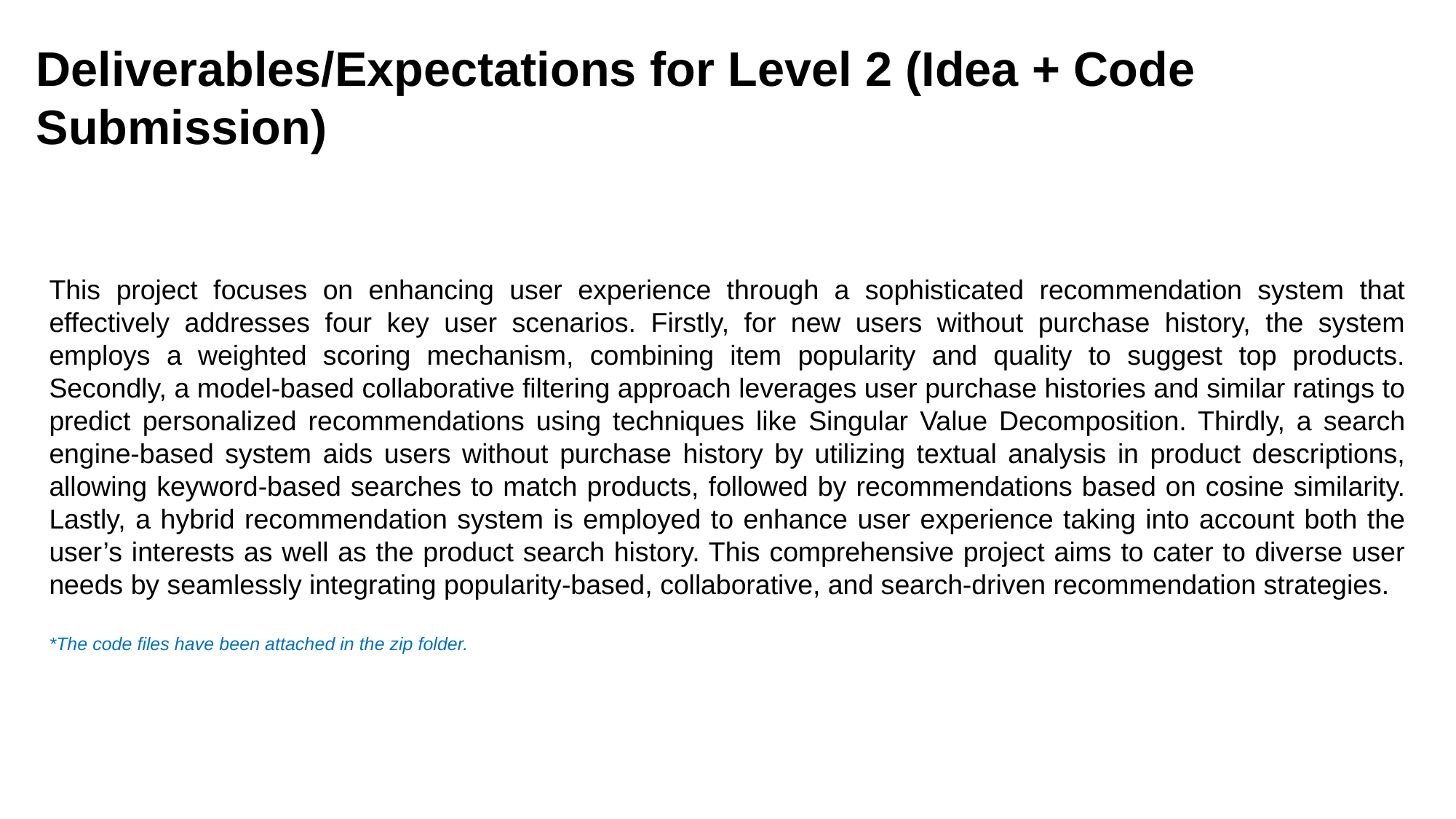

Deliverables/Expectations for Level 2 (Idea + Code Submission)

This project focuses on enhancing user experience through a sophisticated recommendation system that effectively addresses four key user scenarios. Firstly, for new users without purchase history, the system employs a weighted scoring mechanism, combining item popularity and quality to suggest top products. Secondly, a model-based collaborative filtering approach leverages user purchase histories and similar ratings to predict personalized recommendations using techniques like Singular Value Decomposition. Thirdly, a search engine-based system aids users without purchase history by utilizing textual analysis in product descriptions, allowing keyword-based searches to match products, followed by recommendations based on cosine similarity. Lastly, a hybrid recommendation system is employed to enhance user experience taking into account both the user’s interests as well as the product search history. This comprehensive project aims to cater to diverse user needs by seamlessly integrating popularity-based, collaborative, and search-driven recommendation strategies.

*The code files have been attached in the zip folder.